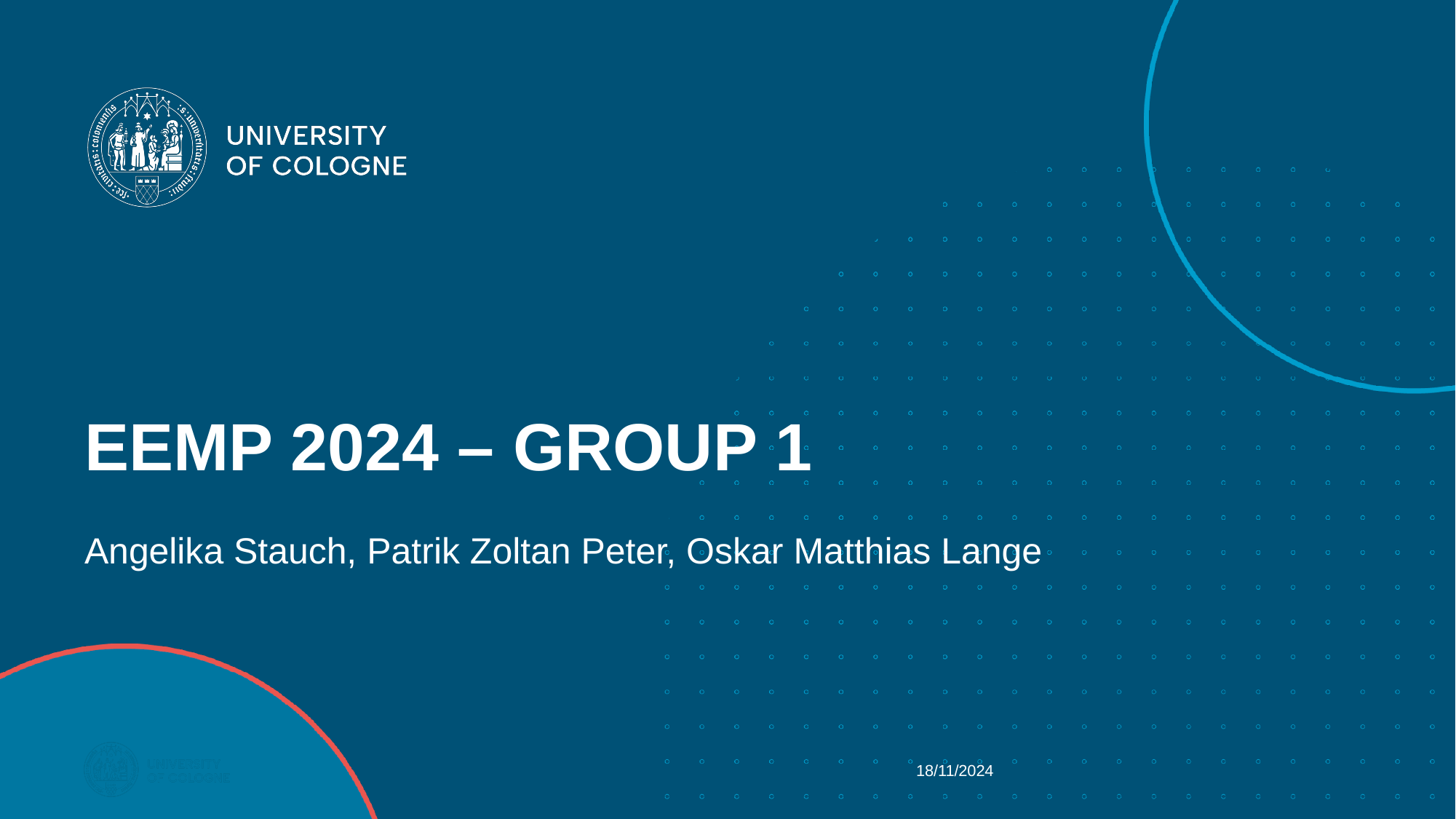

# EEMP 2024 – GROUP 1
Angelika Stauch, Patrik Zoltan Peter, Oskar Matthias Lange
18/11/2024